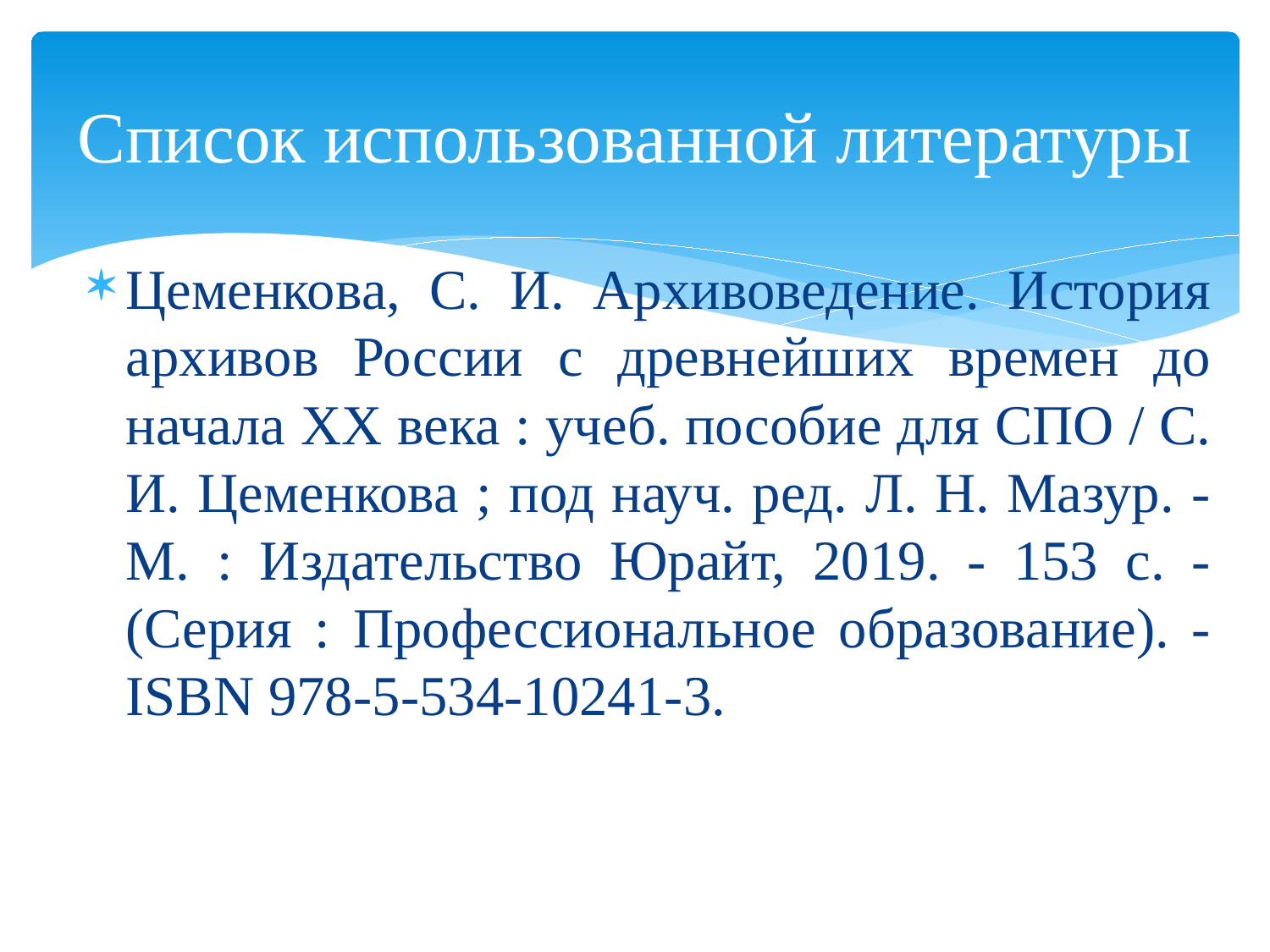

# Список использованной литературы
Цеменкова, С. И. Архивоведение. История архивов России с древнейших времен до начала ХХ века : учеб. пособие для СПО / С. И. Цеменкова ; под науч. ред. Л. Н. Мазур. - М. : Издательство Юрайт, 2019. - 153 с. - (Серия : Профессиональное образование). - ISBN 978-5-534-10241-3.